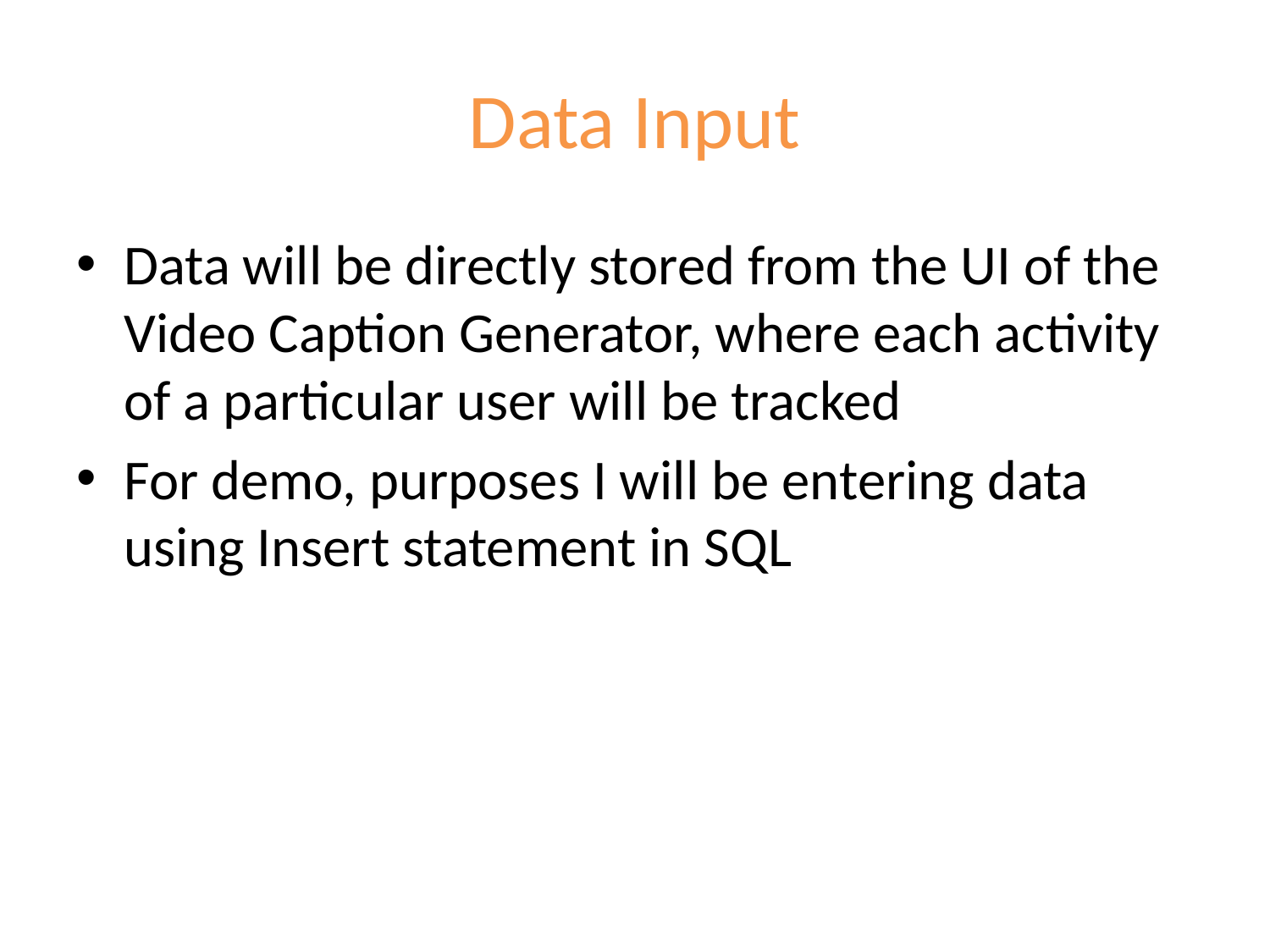

# Data Input
Data will be directly stored from the UI of the Video Caption Generator, where each activity of a particular user will be tracked
For demo, purposes I will be entering data using Insert statement in SQL